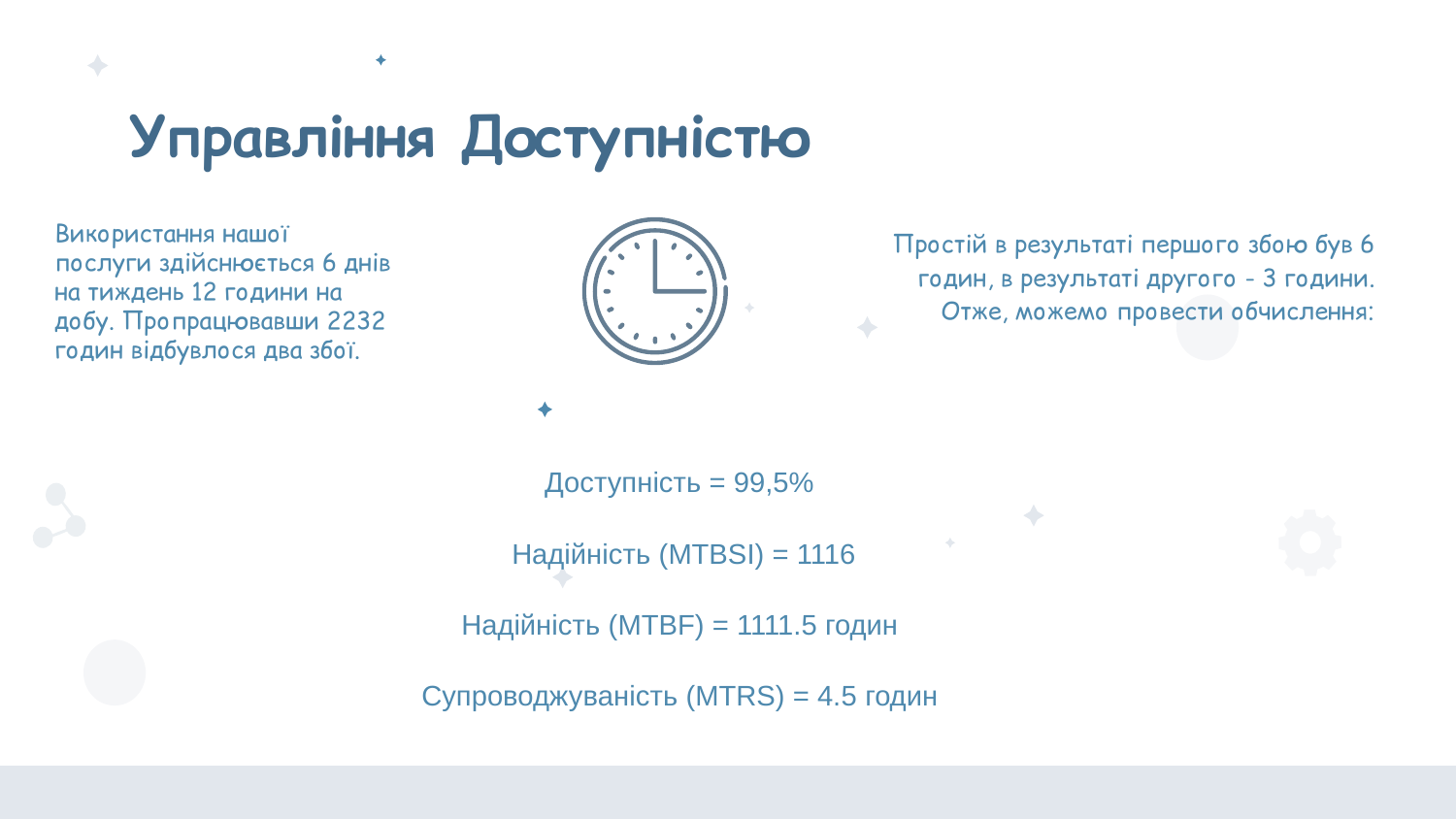

# Управління Доступністю
Використання нашої послуги здійснюється 6 днів на тиждень 12 години на добу. Пропрацювавши 2232 годин відбувлося два збої.

Простій в результаті першого збою був 6 годин, в результаті другого - 3 години. Отже, можемо провести обчислення:
Доступність = 99,5%
Надійність (MTBSI) = 1116
Надійність (MTBF) = 1111.5 годин
Супроводжуваність (MTRS) = 4.5 годин